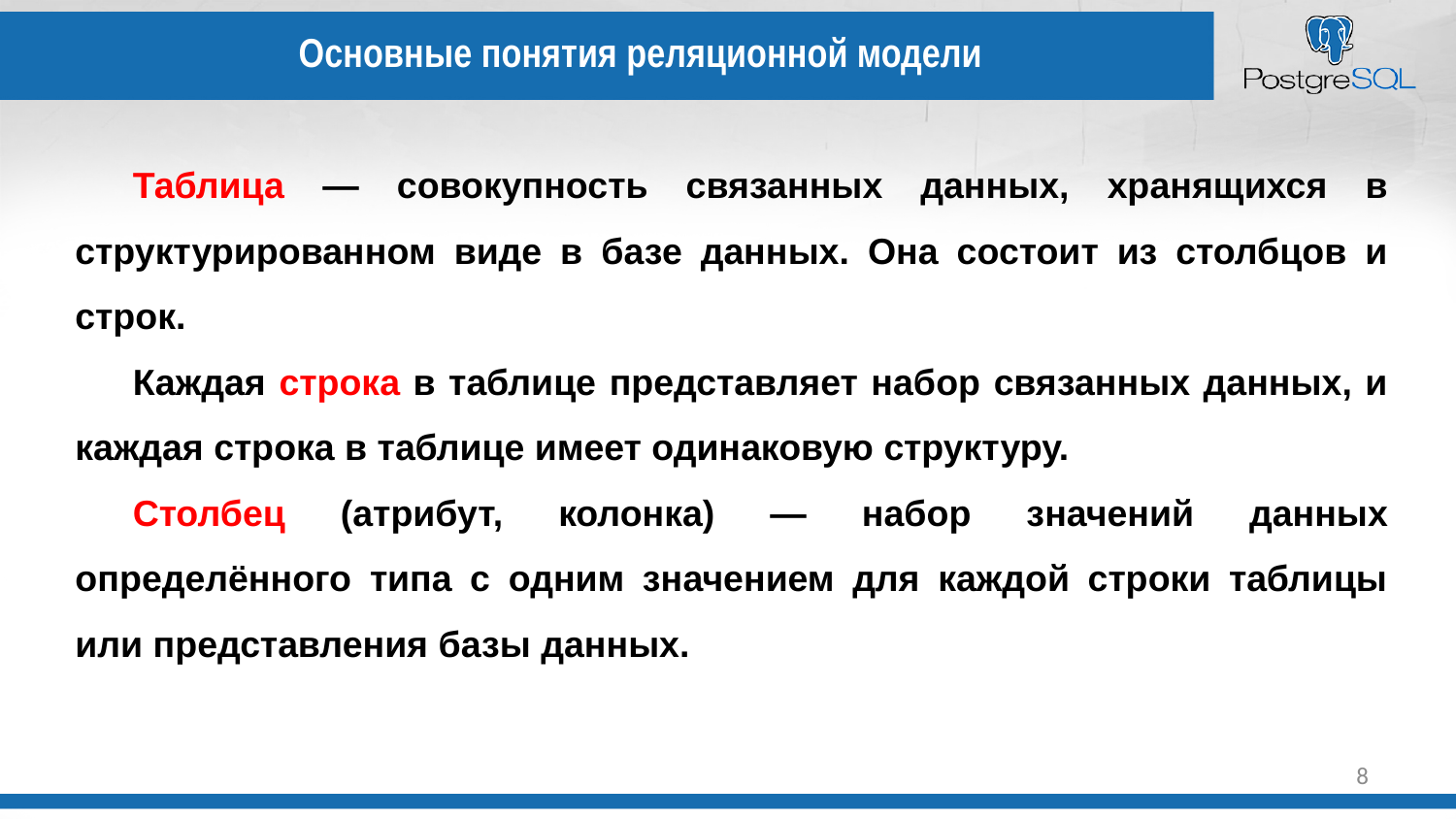

Основные понятия реляционной модели
Таблица — совокупность связанных данных, хранящихся в структурированном виде в базе данных. Она состоит из столбцов и строк.
Каждая строка в таблице представляет набор связанных данных, и каждая строка в таблице имеет одинаковую структуру.
Столбец (атрибут, колонка) — набор значений данных определённого типа с одним значением для каждой строки таблицы или представления базы данных.
8